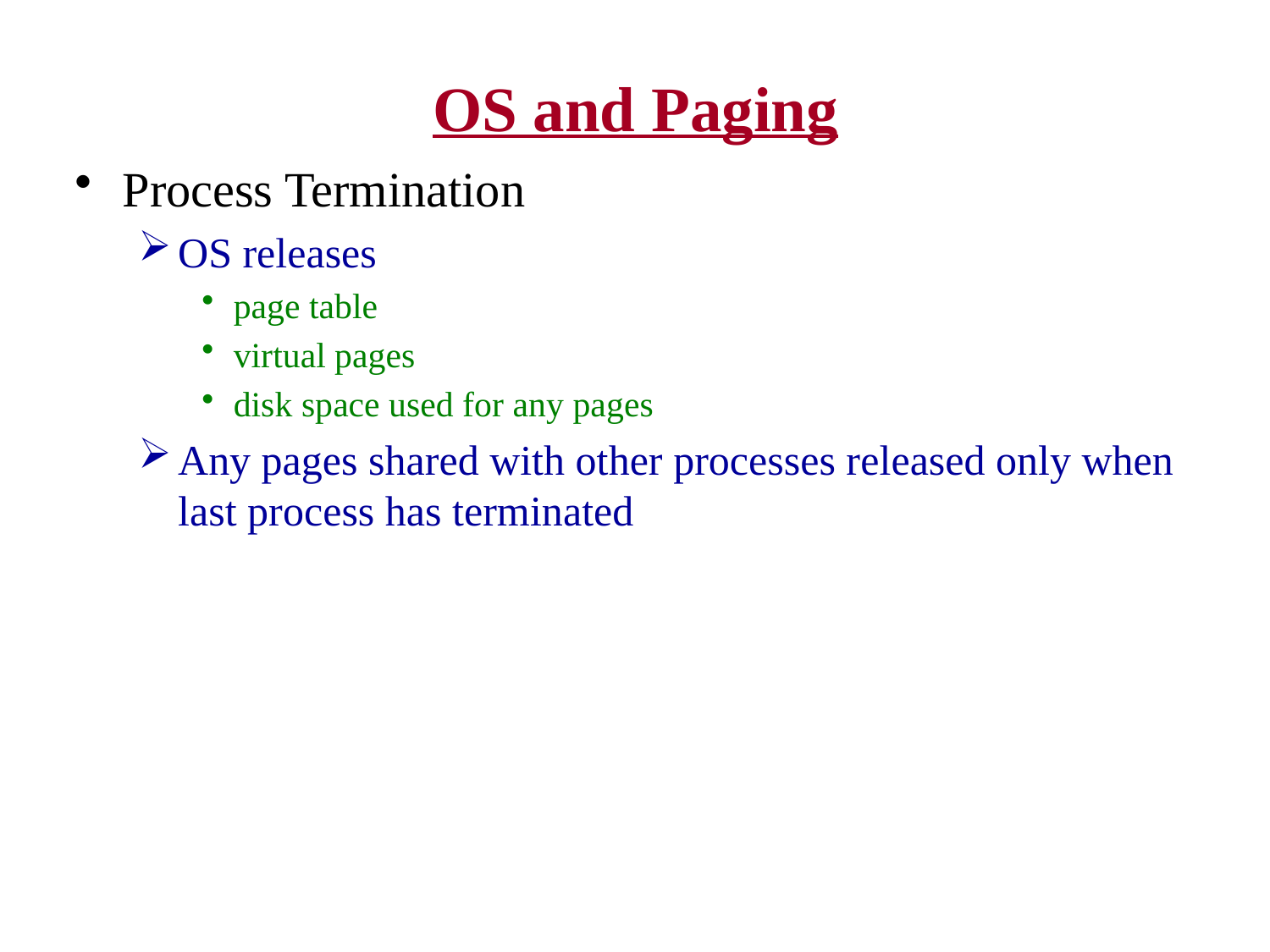

# OS and Paging
Process Termination
OS releases
page table
virtual pages
disk space used for any pages
Any pages shared with other processes released only when last process has terminated